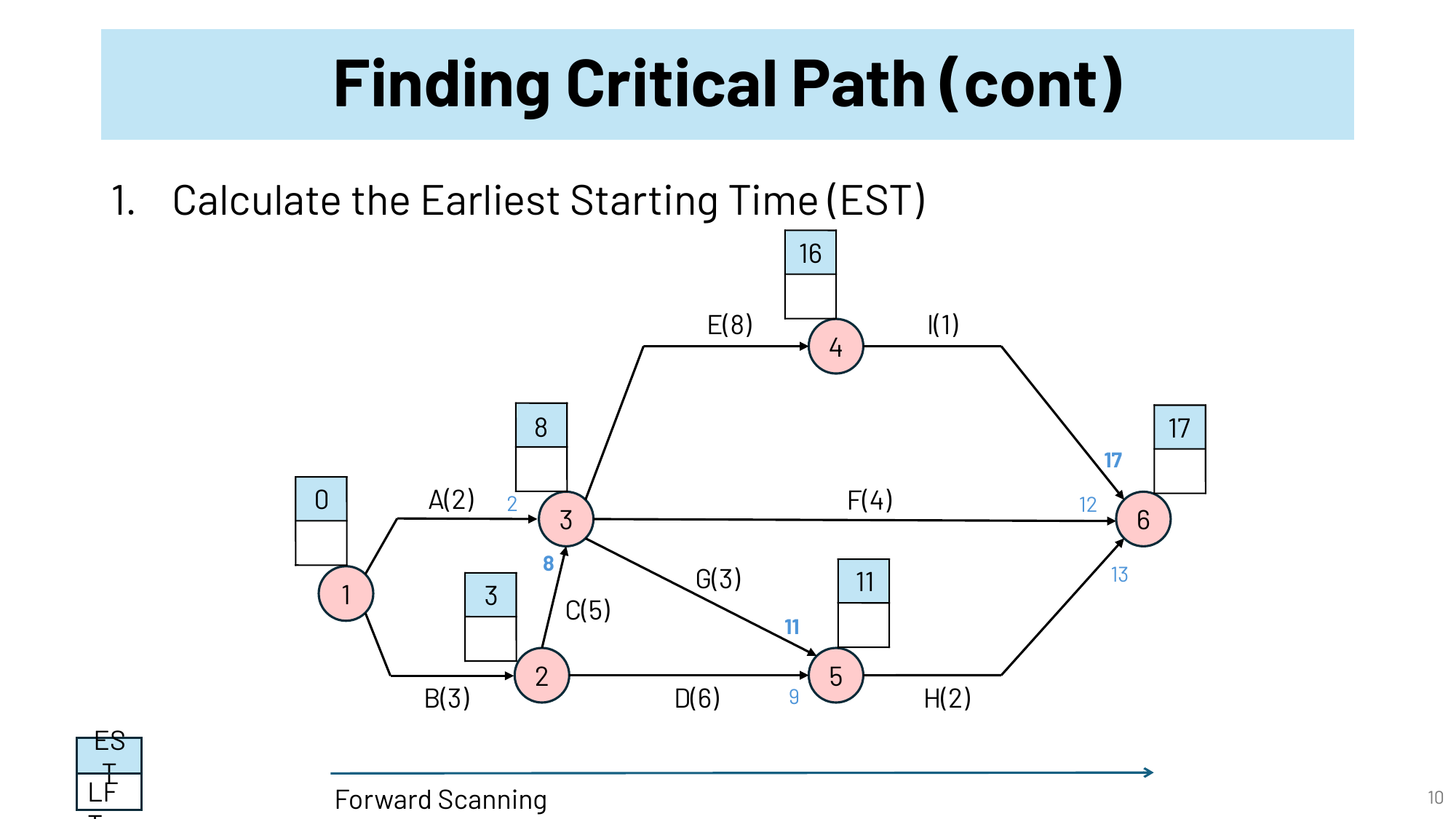

# Finding Critical Path (cont)
Calculate the Earliest Starting Time (EST)

16

I(1)
E(8)

4

8
17
17

A(2)
F(4)
0
2
12

3
6

8

13
G(3)

11

1

3
C(5)

11

2
5

H(2)
B(3)
D(6)
9
EST

LFT
10
Forward Scanning